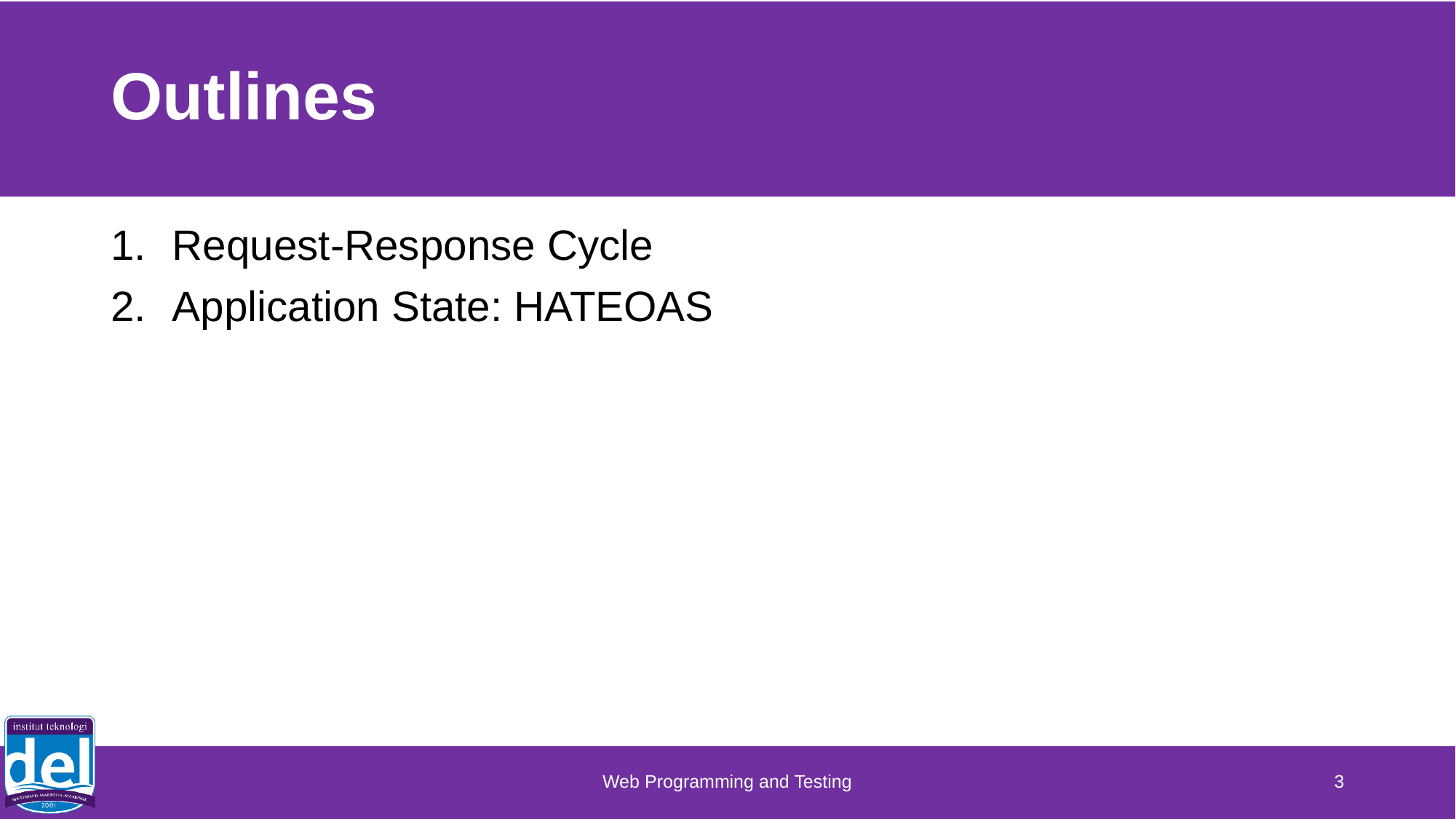

# Outlines
Request-Response Cycle
Application State: HATEOAS
Web Programming and Testing
3